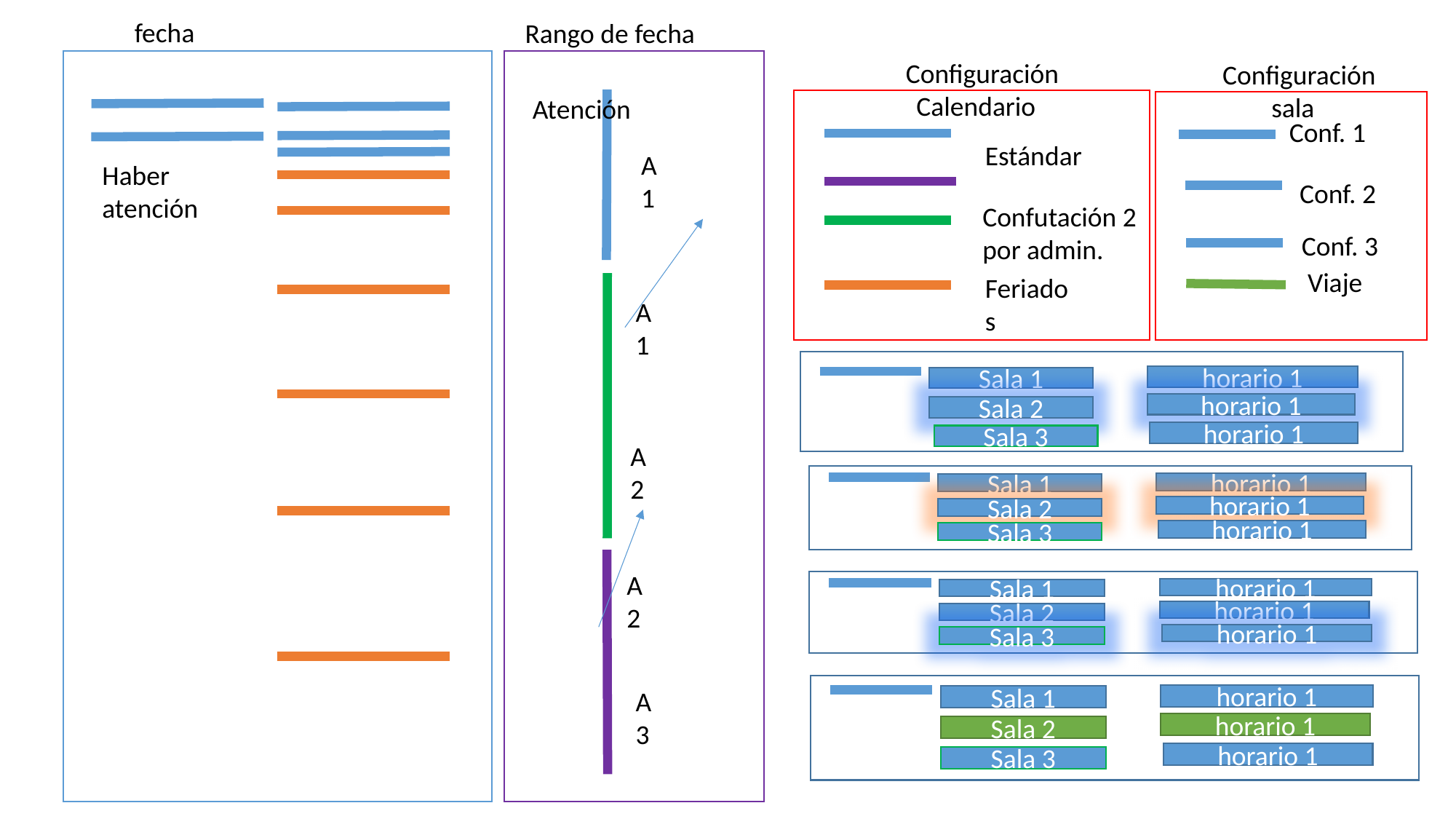

fecha
Rango de fecha

Configuración Calendario

Estándar
Confutación 2 por admin.
Feriados
Configuración sala

Conf. 1
Atención
A
1
Haber atención
Conf. 2
Conf. 3
Viaje
A
1

horario 1
Sala 1
horario 1
Sala 2
horario 1
Sala 3
A
2

horario 1
Sala 1
horario 1
Sala 2
horario 1
Sala 3
A
2

horario 1
Sala 1
horario 1
Sala 2
horario 1
Sala 3

horario 1
Sala 1
horario 1
Sala 2
horario 1
Sala 3
A
3